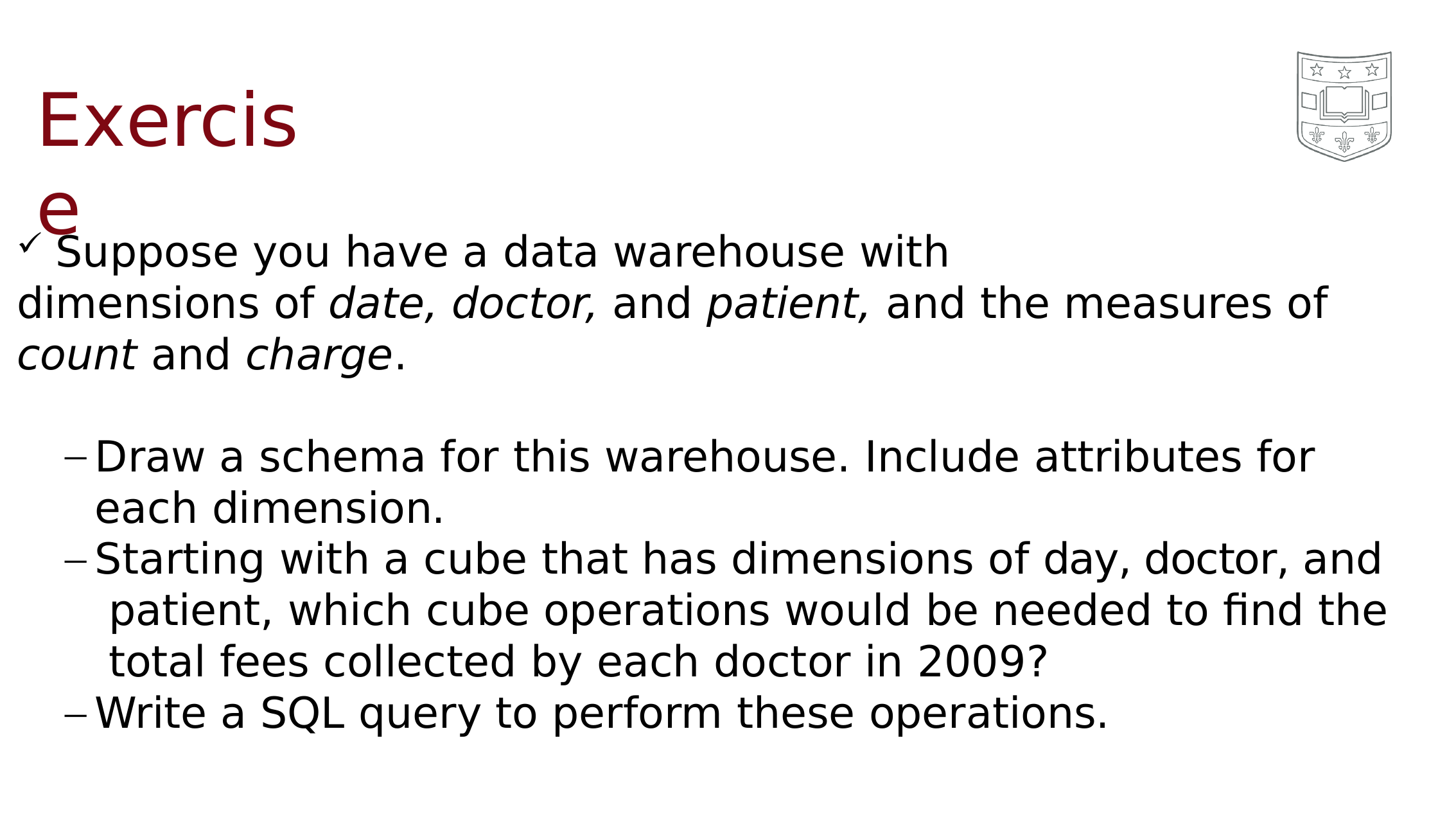

# Exercise
Suppose you have a data warehouse with
dimensions of date, doctor, and patient, and the measures of
count and charge.

Draw a schema for this warehouse. Include attributes for  each dimension.
Starting with a cube that has dimensions of day, doctor, and  patient, which cube operations would be needed to find the  total fees collected by each doctor in 2009?
Write a SQL query to perform these operations.